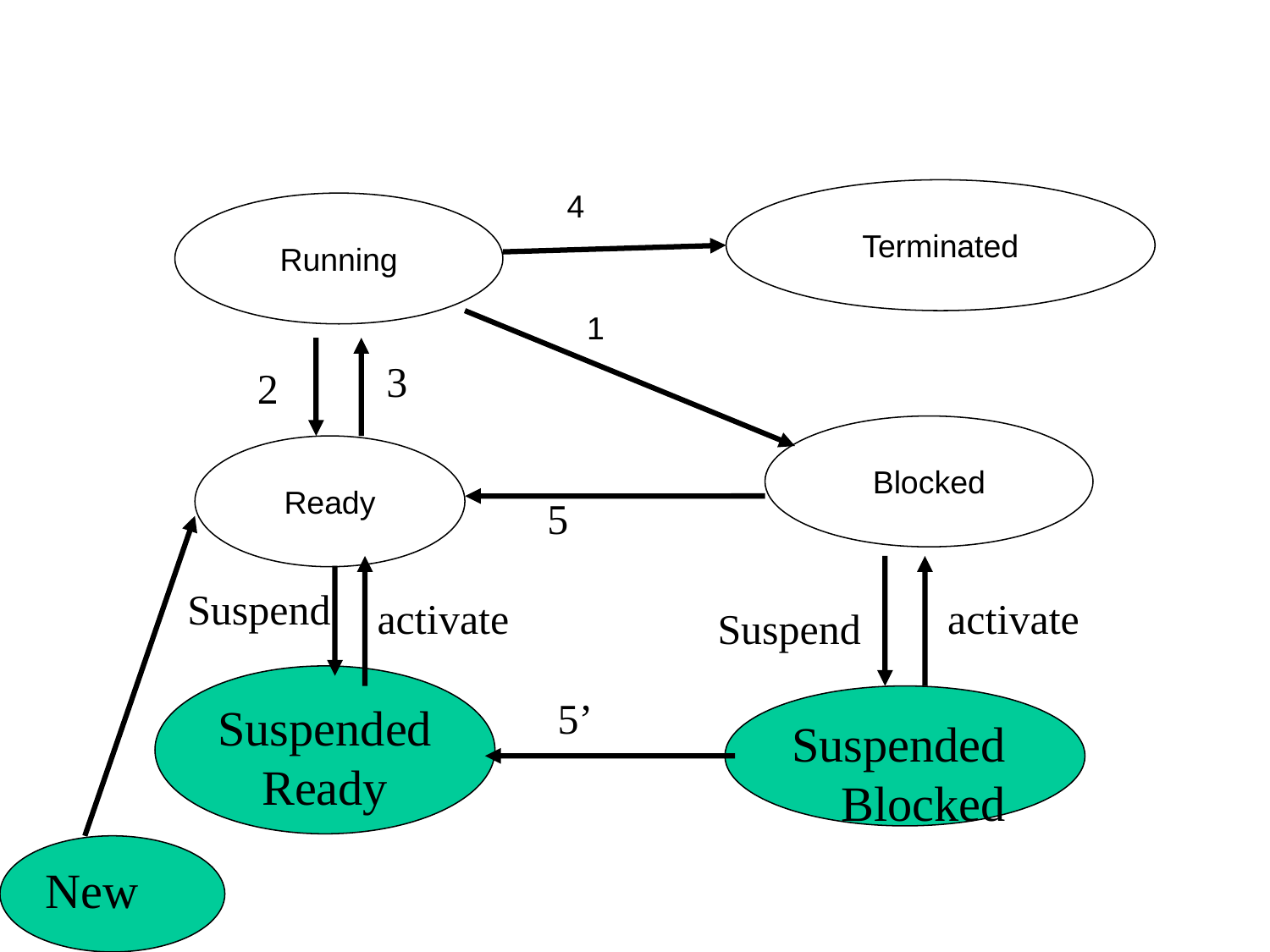

#
4
Terminated
Running

1

Blocked
Ready

3
2
5

Suspend
activate
activate
Suspend
Suspended Ready
5’
Suspended     Blocked

New